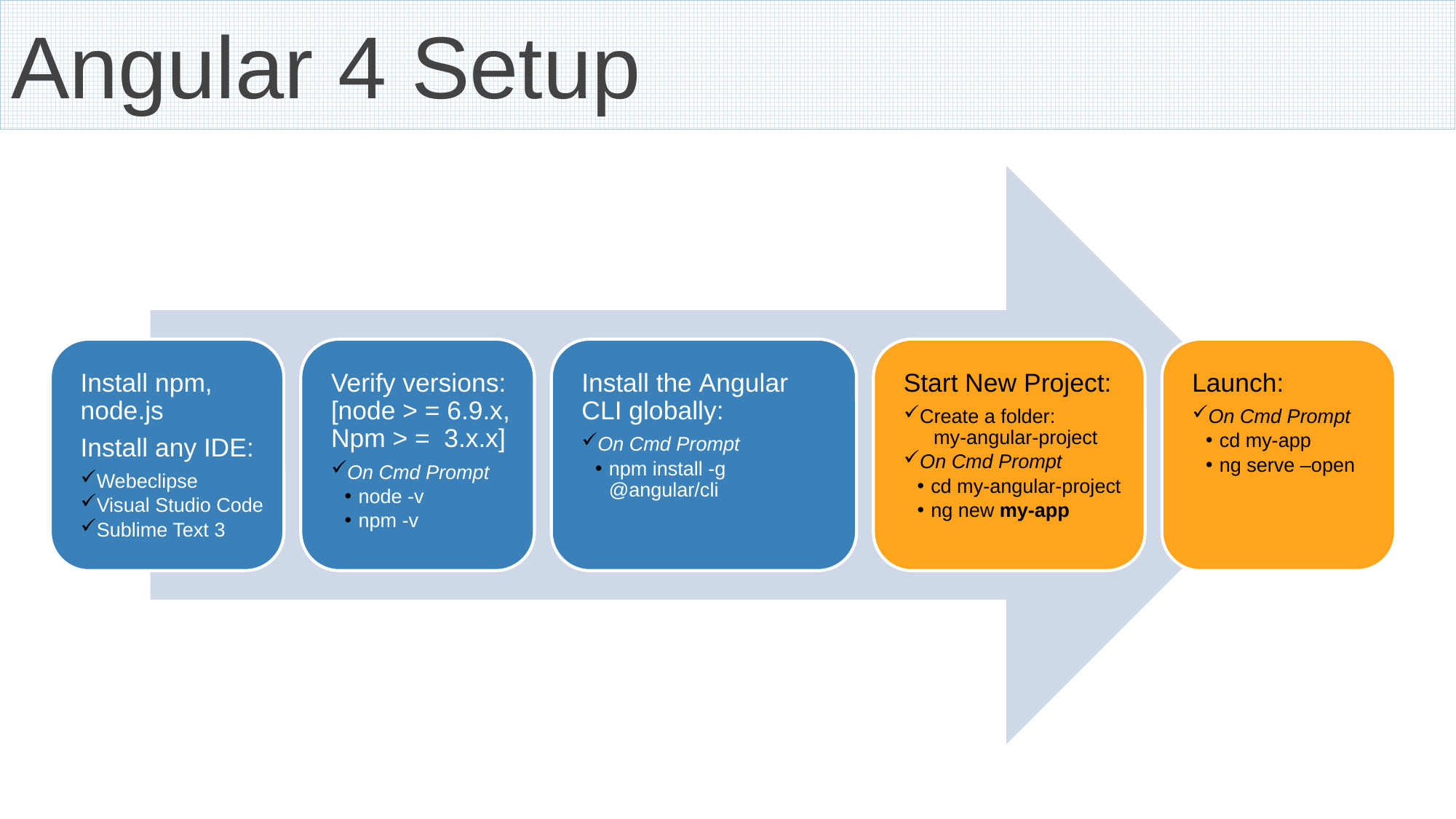

# Angular 4 Setup
Install npm, node.js
Install any IDE:
Webeclipse
Visual Studio Code
Sublime Text 3
Verify versions: [node > = 6.9.x, Npm > =  3.x.x]
On Cmd Prompt
node -v
npm -v
Install the Angular CLI globally:
On Cmd Prompt
npm install -g @angular/cli
Start New Project:
Create a folder:
   my-angular-project
On Cmd Prompt
cd my-angular-project
ng new my-app
Launch:
On Cmd Prompt
cd my-app
ng serve –open